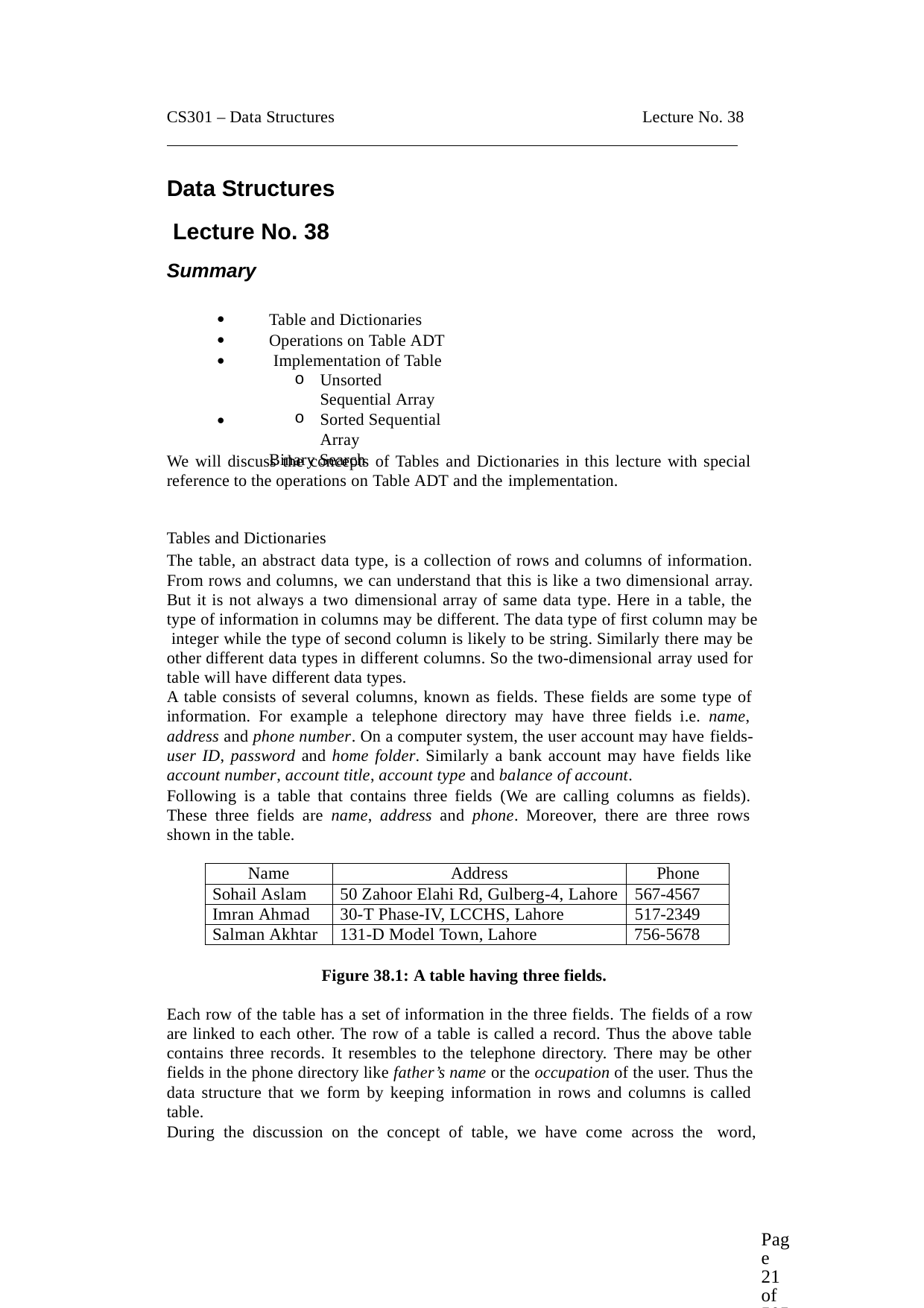

CS301 – Data Structures
Lecture No. 38

Data Structures  Lecture No. 38  Summary
Table and Dictionaries  Operations on Table ADT  Implementation of Table
Unsorted Sequential Array
Sorted Sequential Array
Binary Search
•
•
•
•
We will discuss the concepts of Tables and Dictionaries in this lecture with special  reference to the operations on Table ADT and the implementation.

Tables and Dictionaries
The table, an abstract data type, is a collection of rows and columns of information.  From rows and columns, we can understand that this is like a two dimensional array.  But it is not always a two dimensional array of same data type. Here in a table, the  type of information in columns may be different. The data type of first column may be  integer while the type of second column is likely to be string. Similarly there may be  other different data types in different columns. So the two-dimensional array used for  table will have different data types.
A table consists of several columns, known as fields. These fields are some type of  information. For example a telephone directory may have three fields i.e. name,  address and phone number. On a computer system, the user account may have fields-  user ID, password and home folder. Similarly a bank account may have fields like  account number, account title, account type and balance of account.
Following is a table that contains three fields (We are calling columns as fields).  These three fields are name, address and phone. Moreover, there are three rows  shown in the table.
| Name | Address | Phone |
| --- | --- | --- |
| Sohail Aslam | 50 Zahoor Elahi Rd, Gulberg-4, Lahore | 567-4567 |
| Imran Ahmad | 30-T Phase-IV, LCCHS, Lahore | 517-2349 |
| Salman Akhtar | 131-D Model Town, Lahore | 756-5678 |
Figure 38.1: A table having three fields.

Each row of the table has a set of information in the three fields. The fields of a row  are linked to each other. The row of a table is called a record. Thus the above table  contains three records. It resembles to the telephone directory. There may be other  fields in the phone directory like father’s name or the occupation of the user. Thus the  data structure that we form by keeping information in rows and columns is called  table.
During  the  discussion  on  the  concept  of  table,  we  have  come  across  the   word,
Page 21 of 505